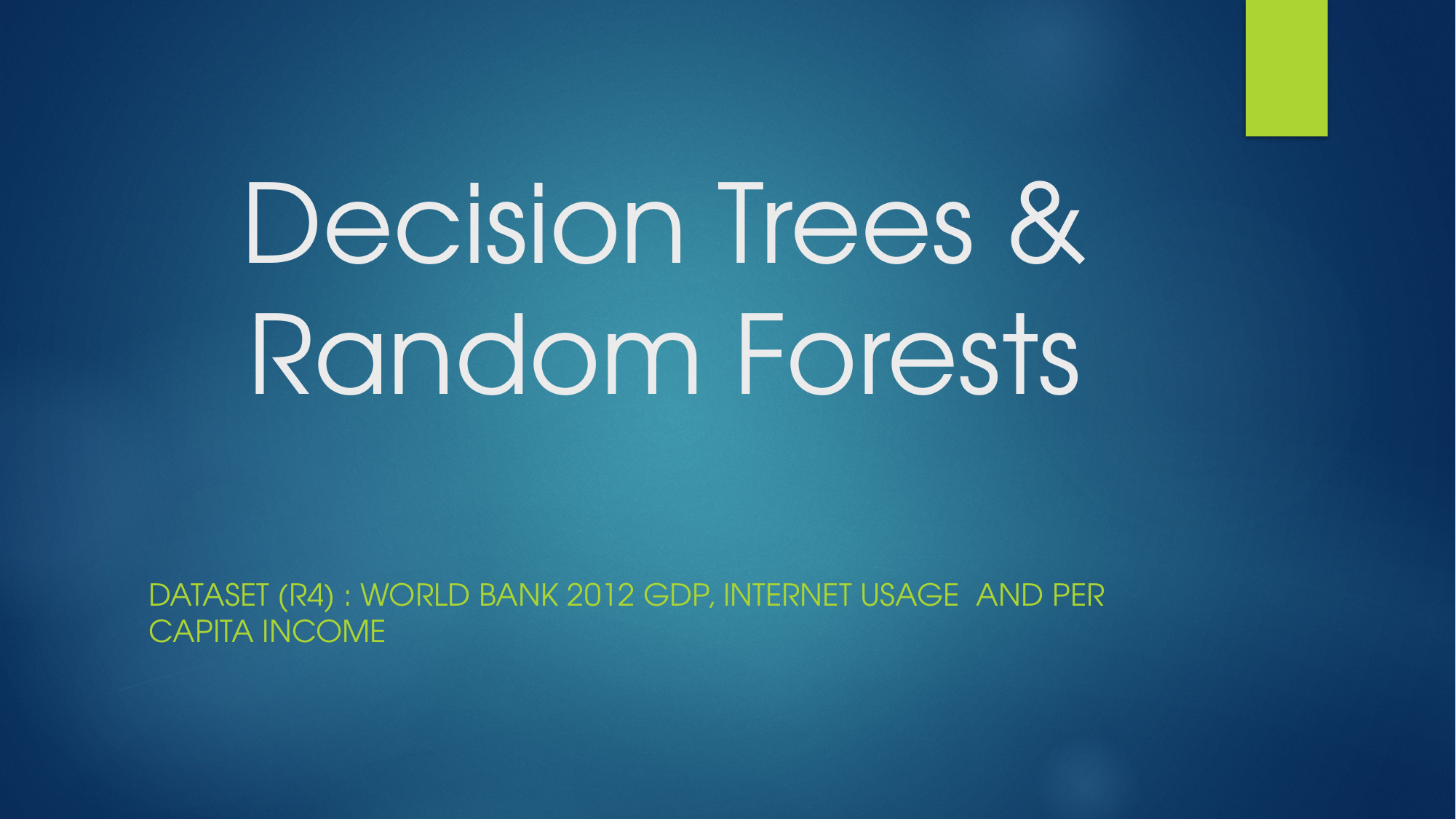

# Decision Trees & Random Forests
Dataset (r4) : World Bank 2012 GDP, Internet usage  and per capita Income